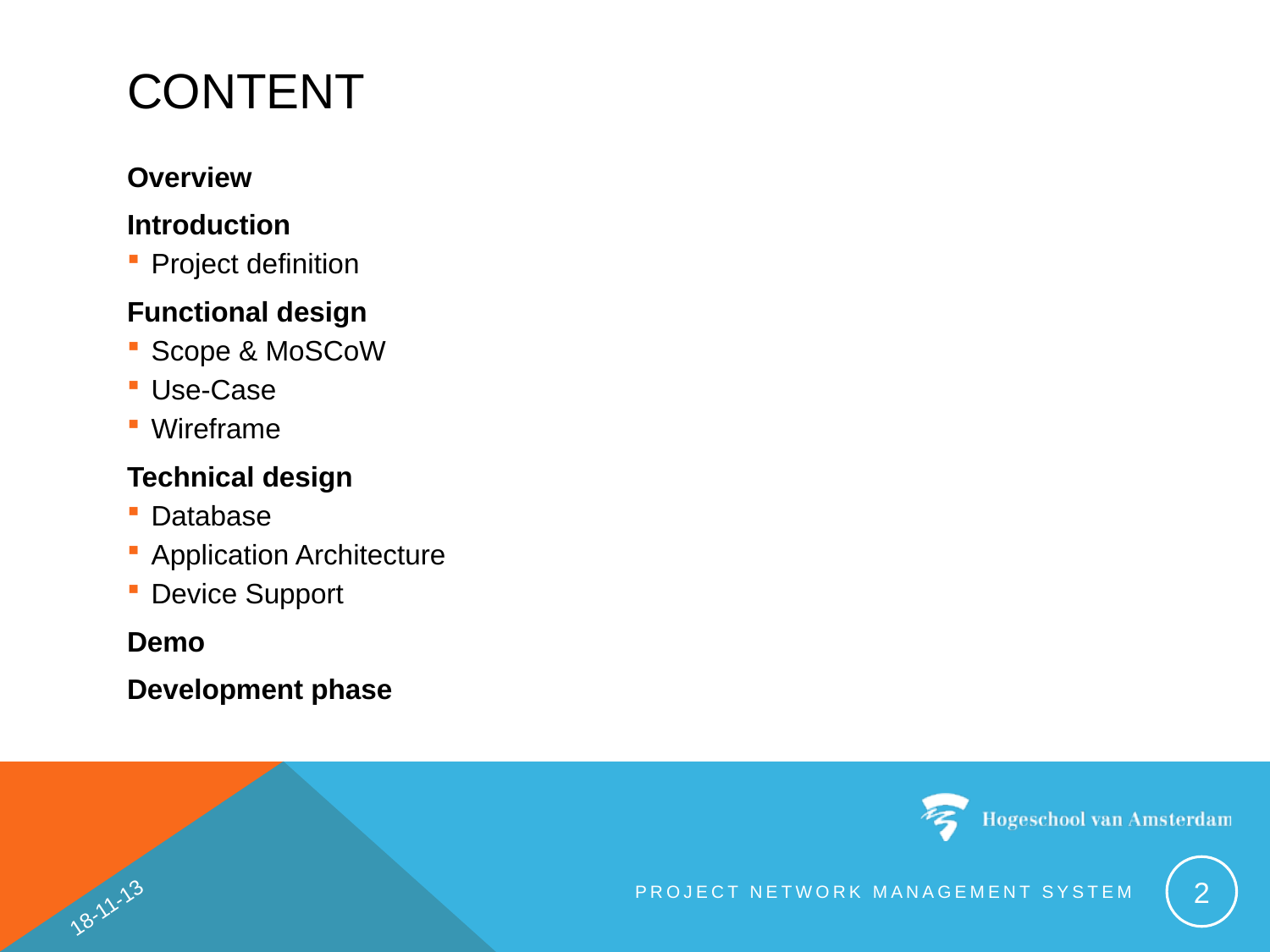

# Content
Overview
Introduction
Project definition
Functional design
Scope & MoSCoW
Use-Case
Wireframe
Technical design
Database
Application Architecture
Device Support
Demo
Development phase
2
18-11-13
Project Network Management System